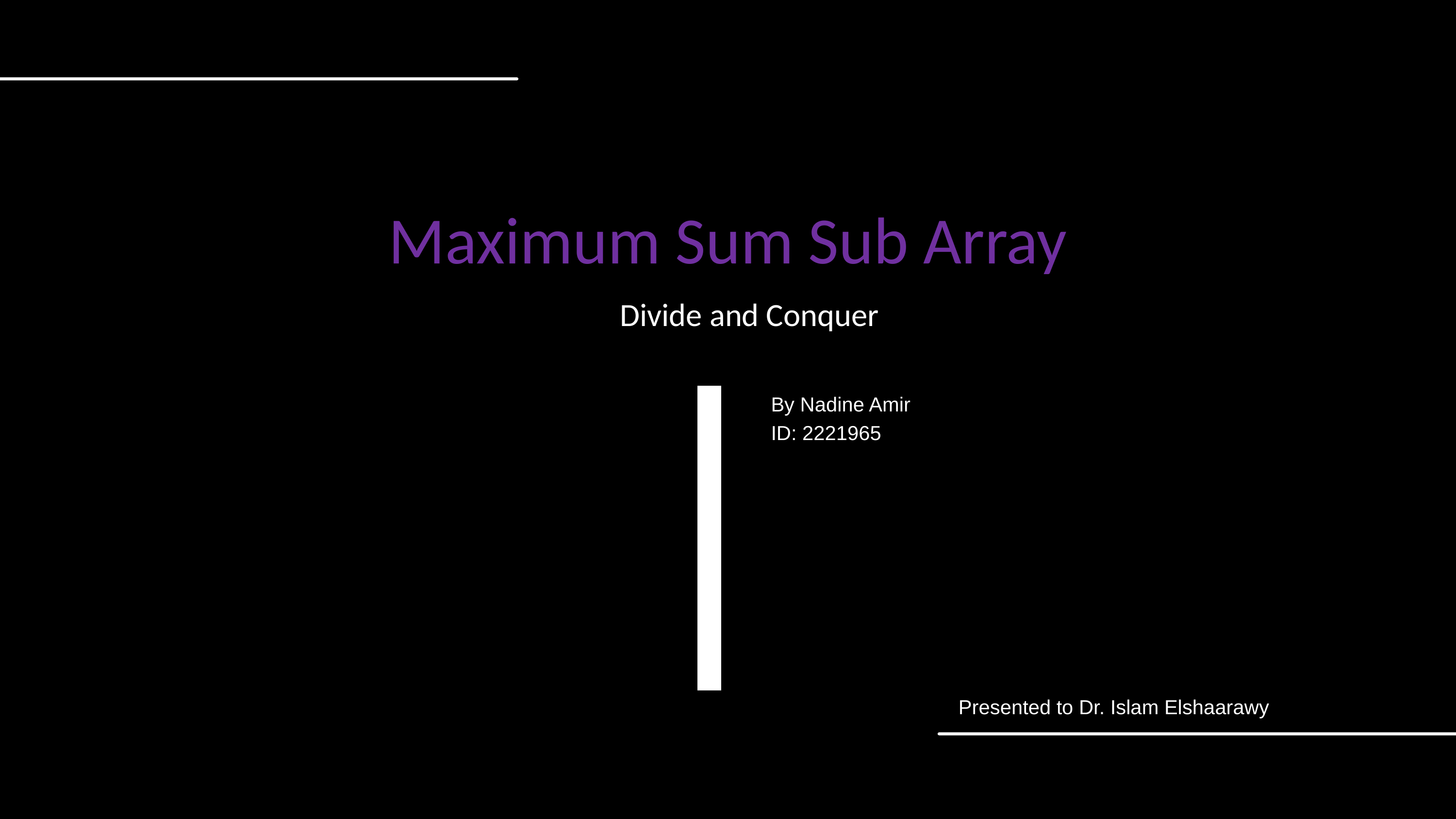

Maximum Sum Sub Array
Divide and Conquer

By Nadine Amir
ID: 2221965
Presented to Dr. Islam Elshaarawy